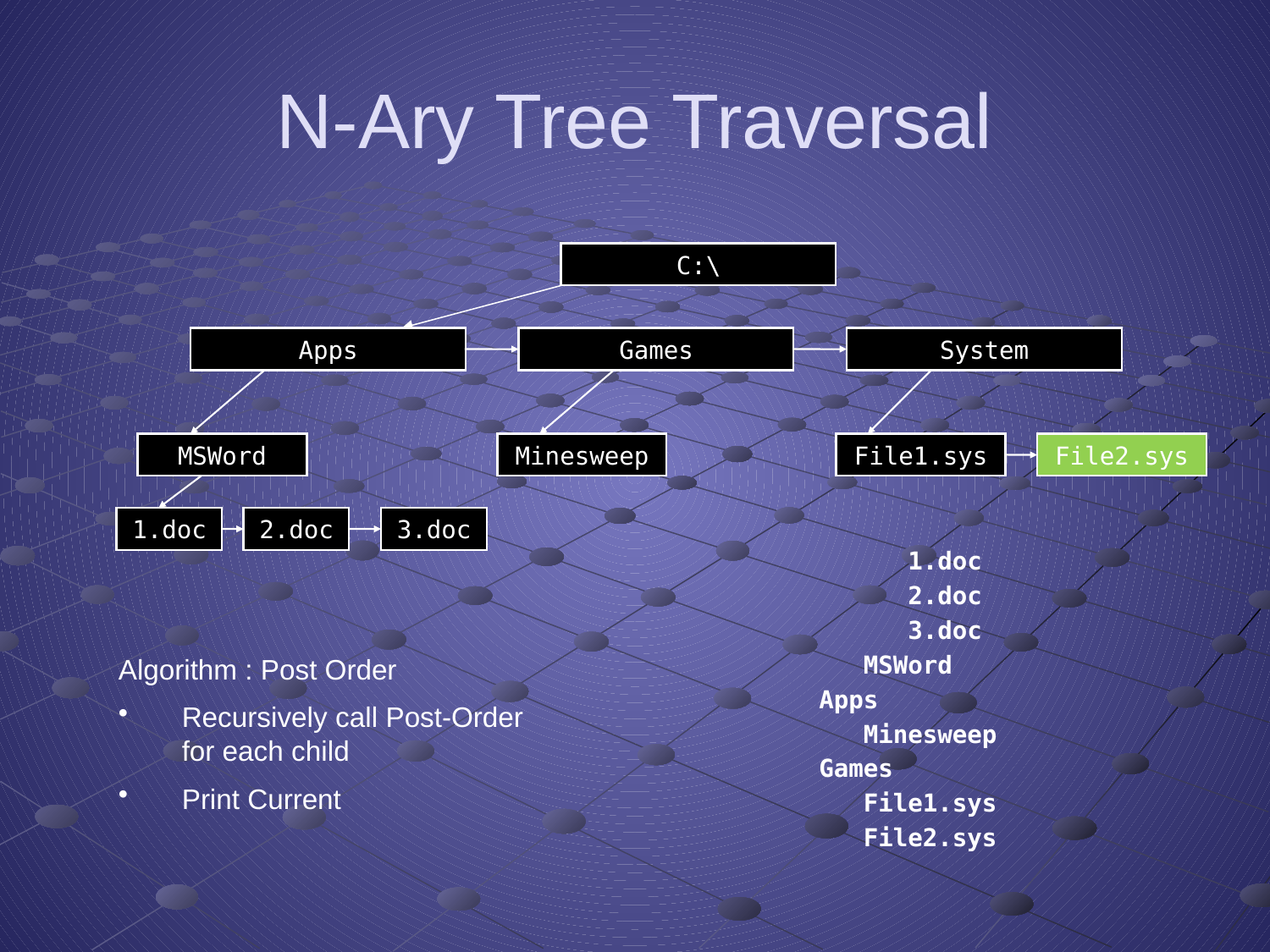

# N-Ary Tree Traversal
C:\

Apps
Games
System

MSWord
Minesweep
File1.sys
File2.sys

1.doc
2.doc
3.doc

         1.doc
         2.doc
         3.doc
      MSWord
   Apps
      Minesweep
   Games
      File1.sys
      File2.sys
Algorithm : Post Order
Recursively call Post-Order for each child
Print Current